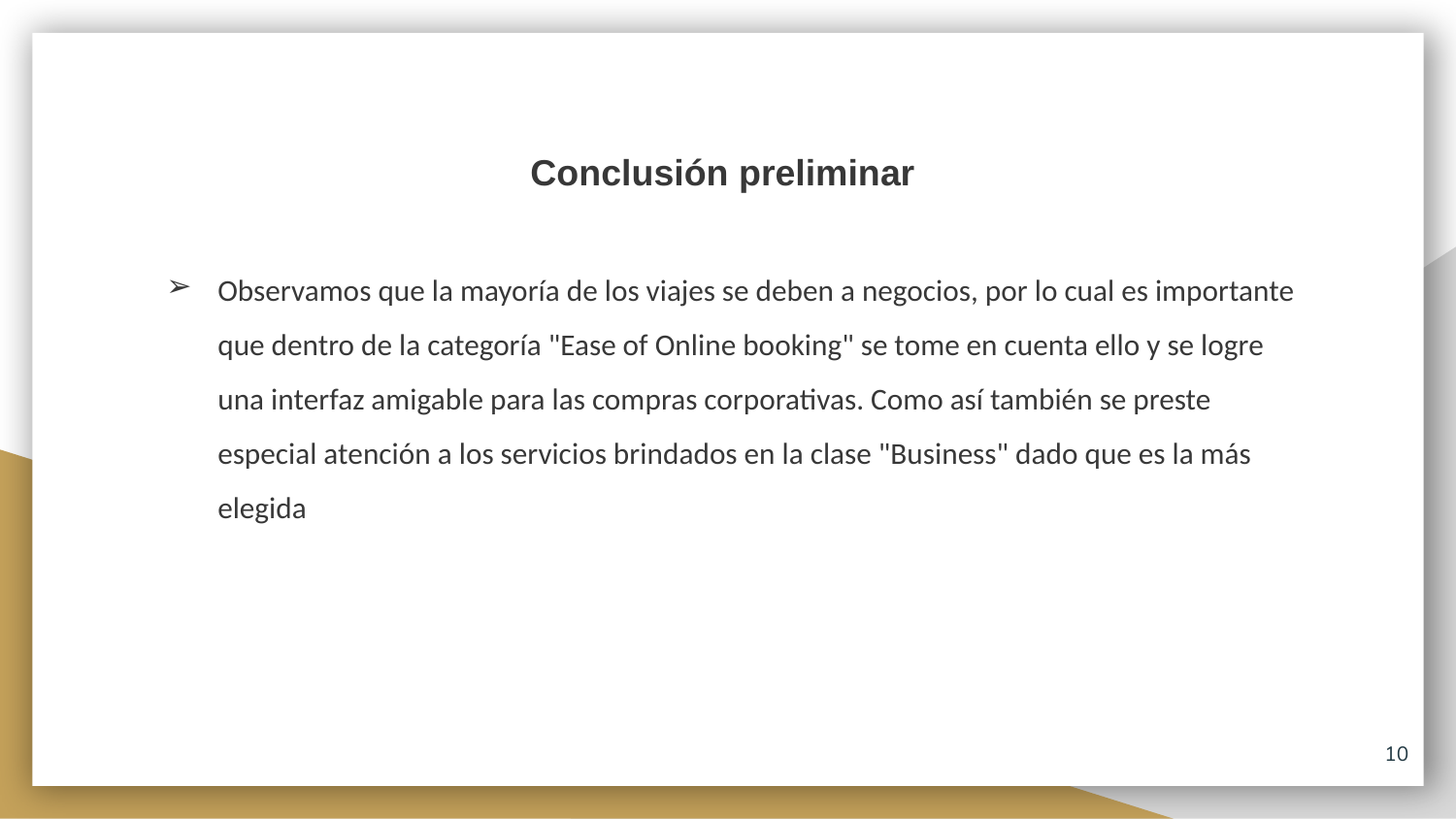

# Conclusión preliminar

Observamos que la mayoría de los viajes se deben a negocios, por lo cual es importante que dentro de la categoría "Ease of Online booking" se tome en cuenta ello y se logre una interfaz amigable para las compras corporativas. Como así también se preste especial atención a los servicios brindados en la clase "Business" dado que es la más elegida

10